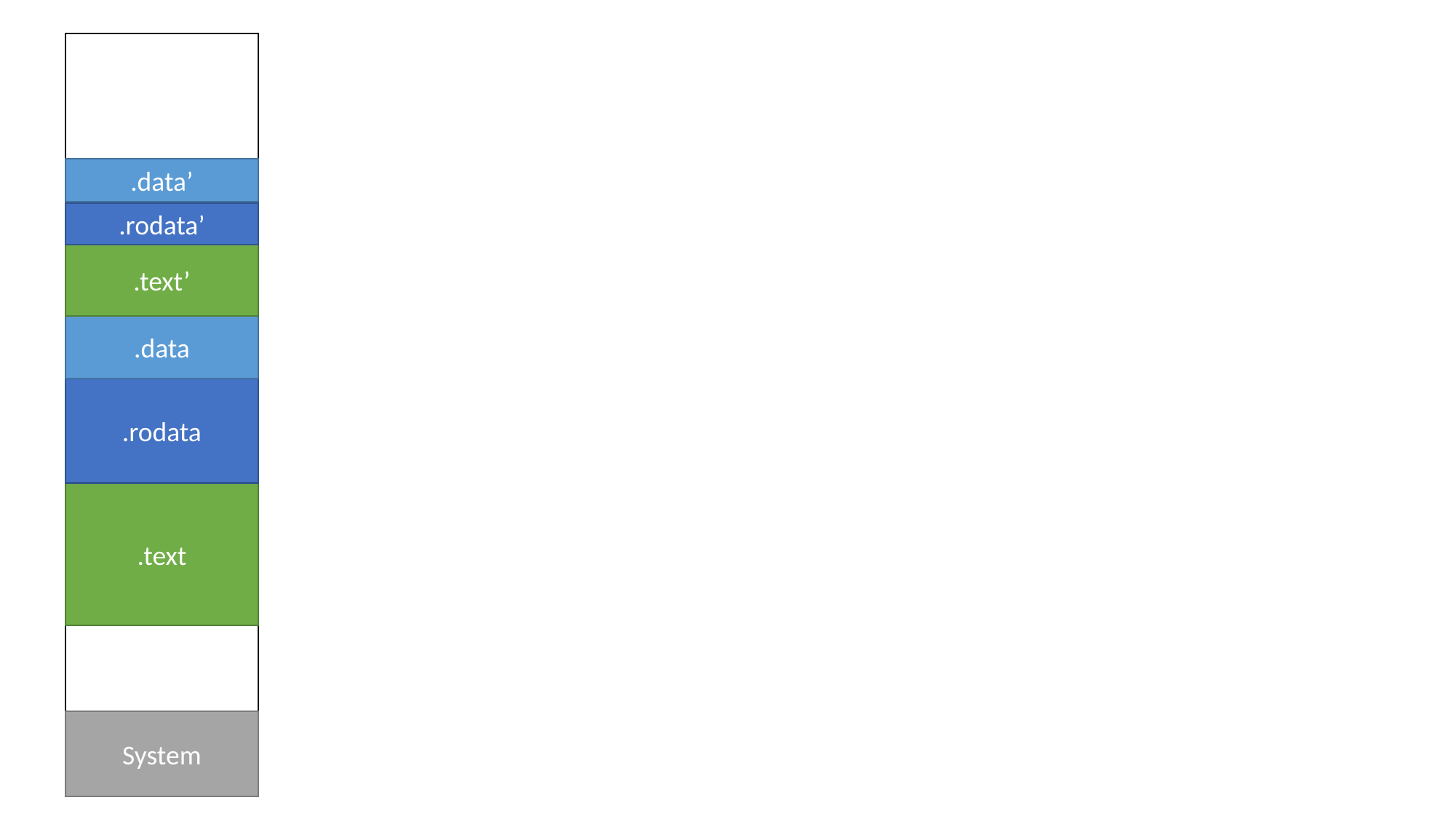

.data’
.rodata’
.text’
.data
.rodata
.text
System